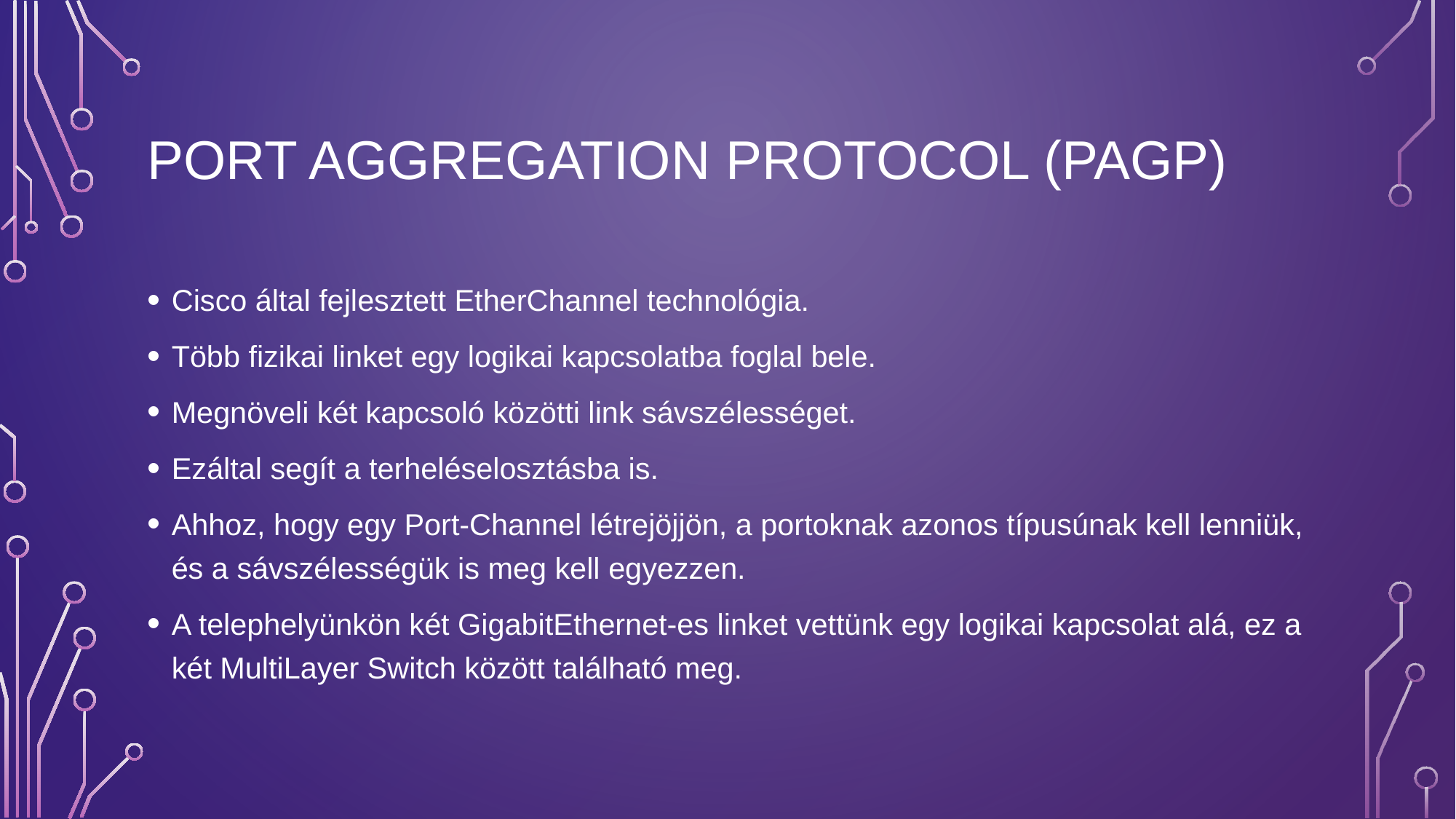

# Port Aggregation Protocol (PAgP)
Cisco által fejlesztett EtherChannel technológia.
Több fizikai linket egy logikai kapcsolatba foglal bele.
Megnöveli két kapcsoló közötti link sávszélességet.
Ezáltal segít a terheléselosztásba is.
Ahhoz, hogy egy Port-Channel létrejöjjön, a portoknak azonos típusúnak kell lenniük, és a sávszélességük is meg kell egyezzen.
A telephelyünkön két GigabitEthernet-es linket vettünk egy logikai kapcsolat alá, ez a két MultiLayer Switch között található meg.